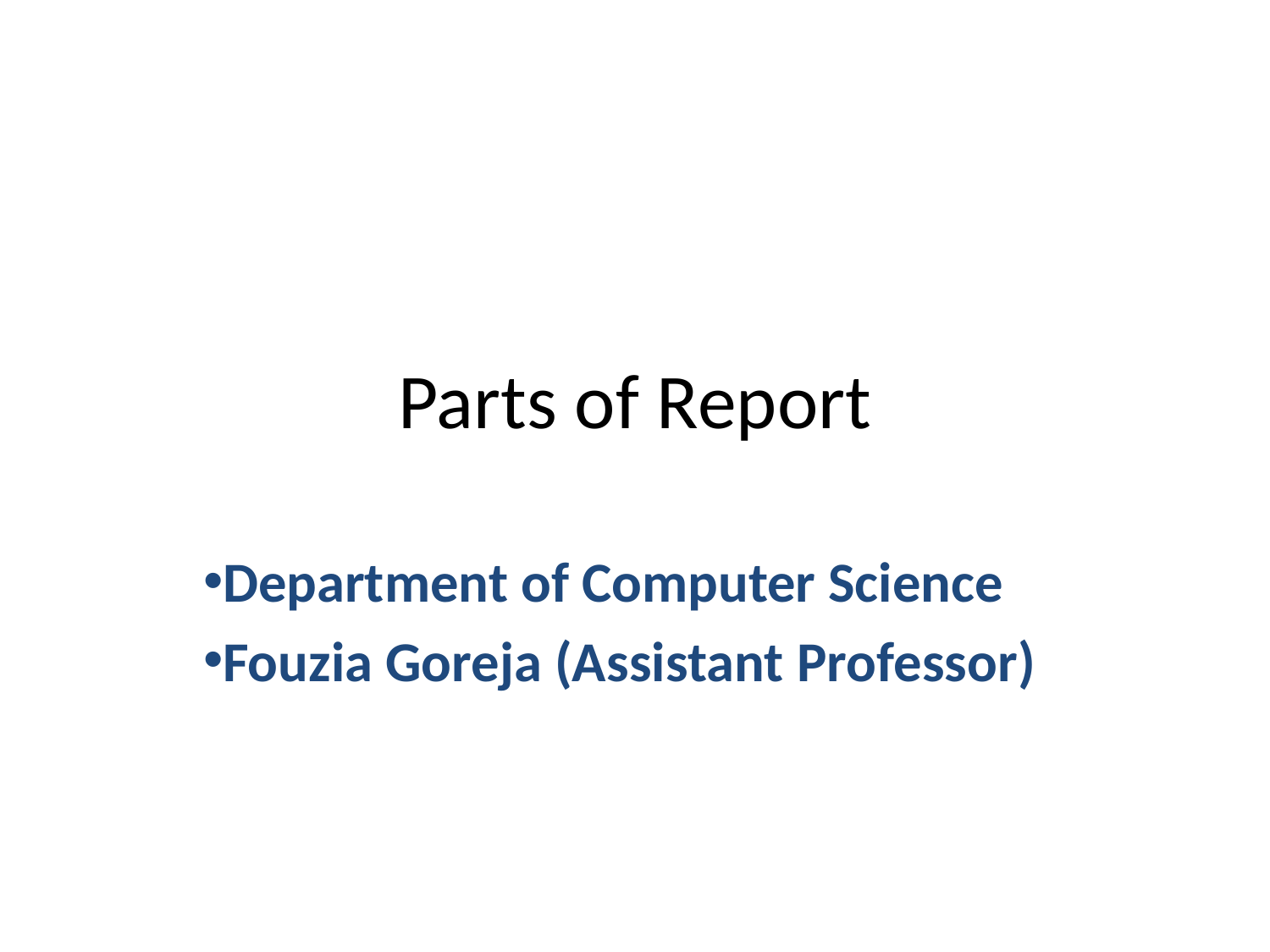

# Parts of Report
Department of Computer Science
Fouzia Goreja (Assistant Professor)